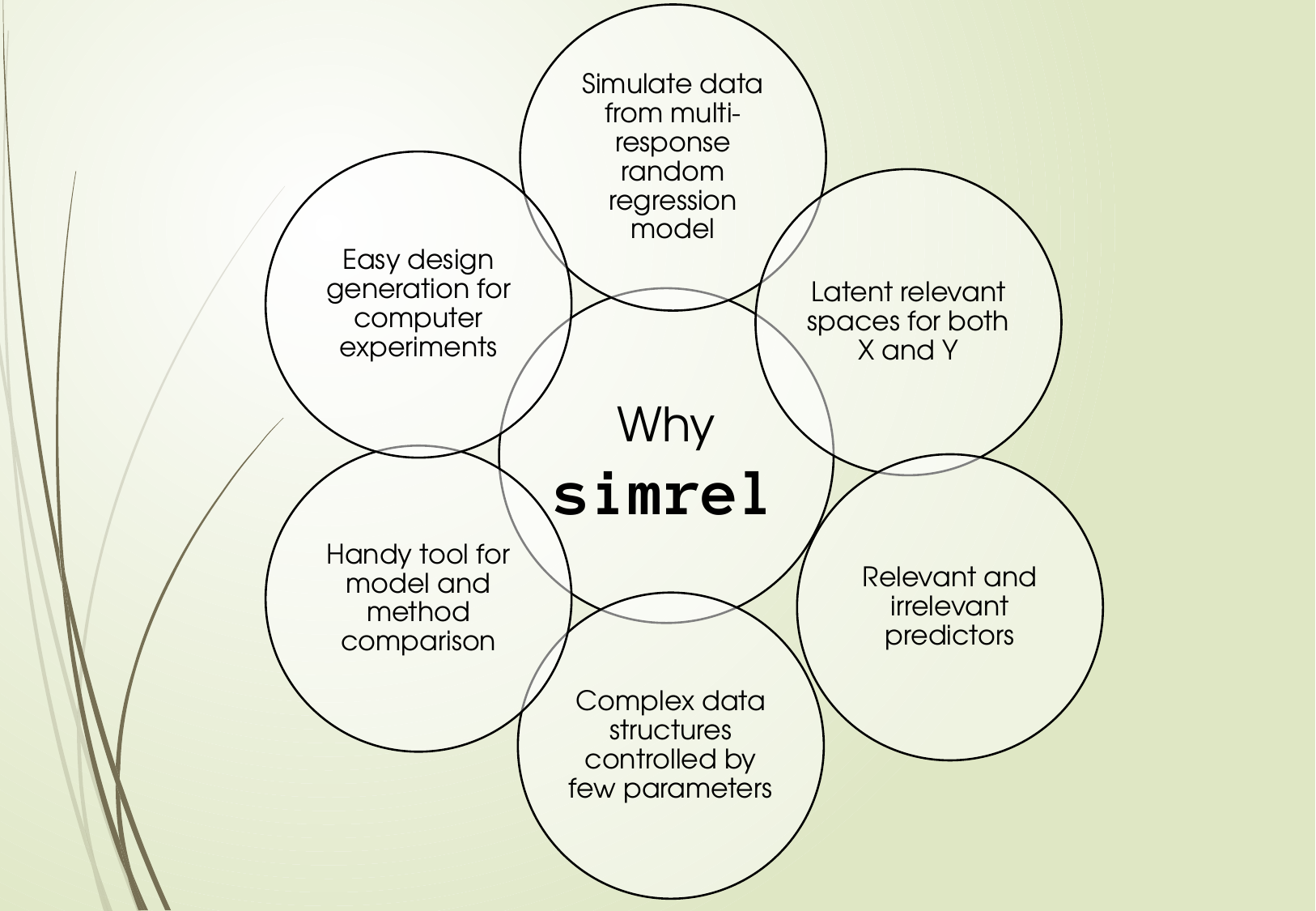

Why simrel
Simulate data from multi-response random regression model
Latent relevant spaces for both X and Y
Relevant and irrelevant predictors
Complex data structures controlled by few parameters
Handy tool for model and method comparison
Easy design generation for computer experiments